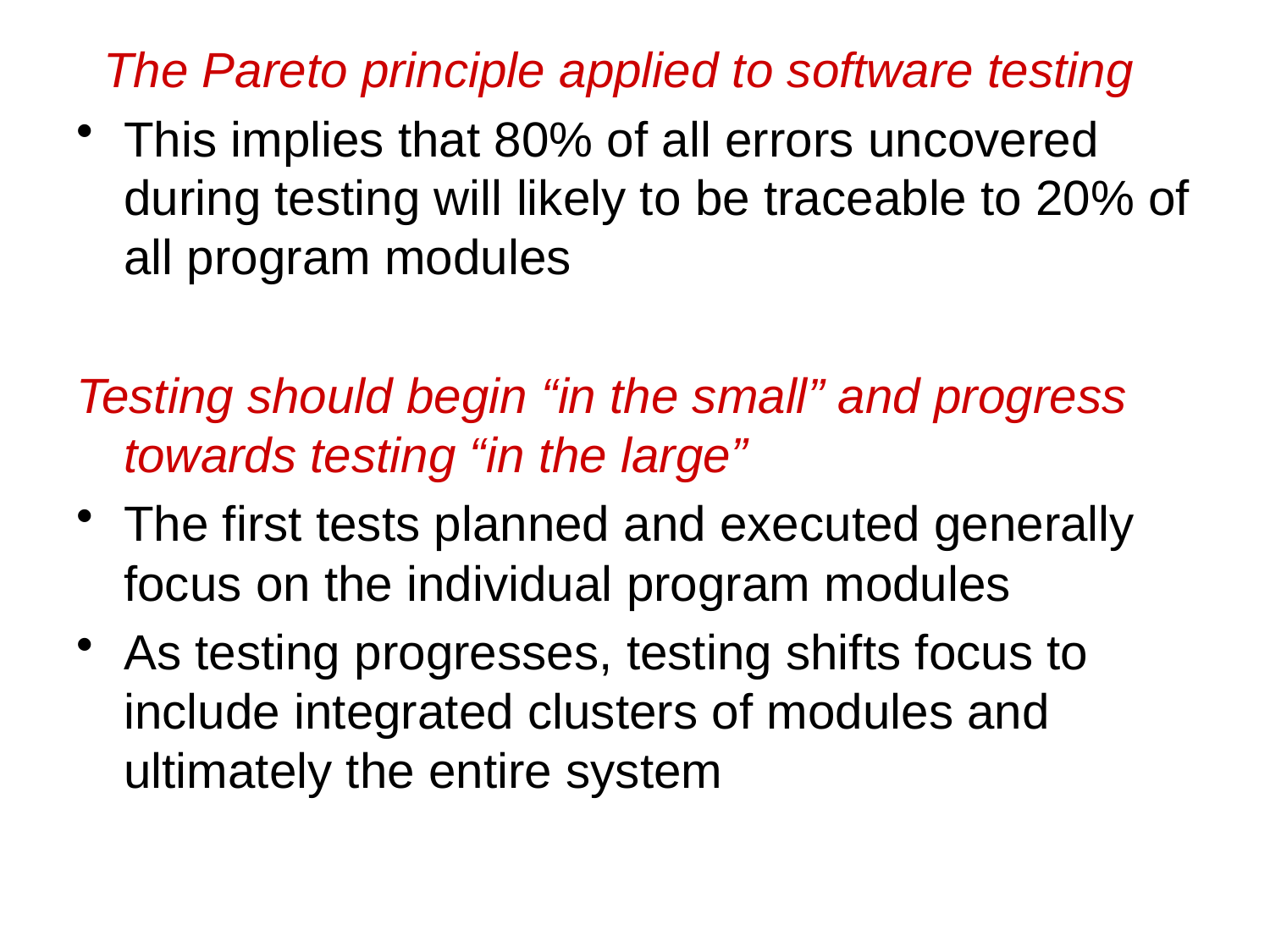

The Pareto principle applied to software testing
This implies that 80% of all errors uncovered during testing will likely to be traceable to 20% of all program modules

Testing should begin “in the small” and progress towards testing “in the large”
The first tests planned and executed generally focus on the individual program modules
As testing progresses, testing shifts focus to include integrated clusters of modules and ultimately the entire system